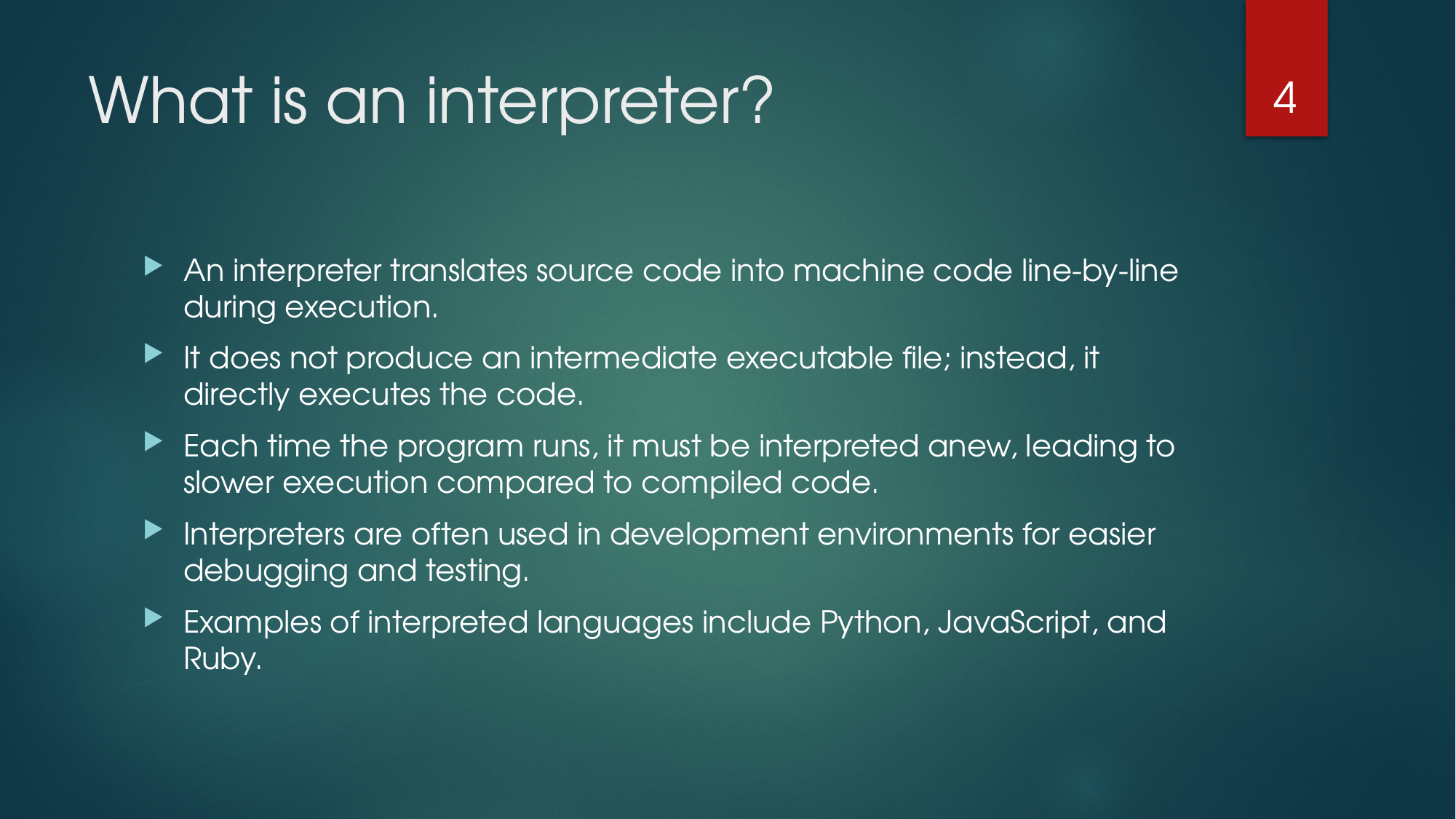

4
# What is an interpreter?
An interpreter translates source code into machine code line-by-line during execution.
It does not produce an intermediate executable file; instead, it directly executes the code.
Each time the program runs, it must be interpreted anew, leading to slower execution compared to compiled code.
Interpreters are often used in development environments for easier debugging and testing.
Examples of interpreted languages include Python, JavaScript, and Ruby.